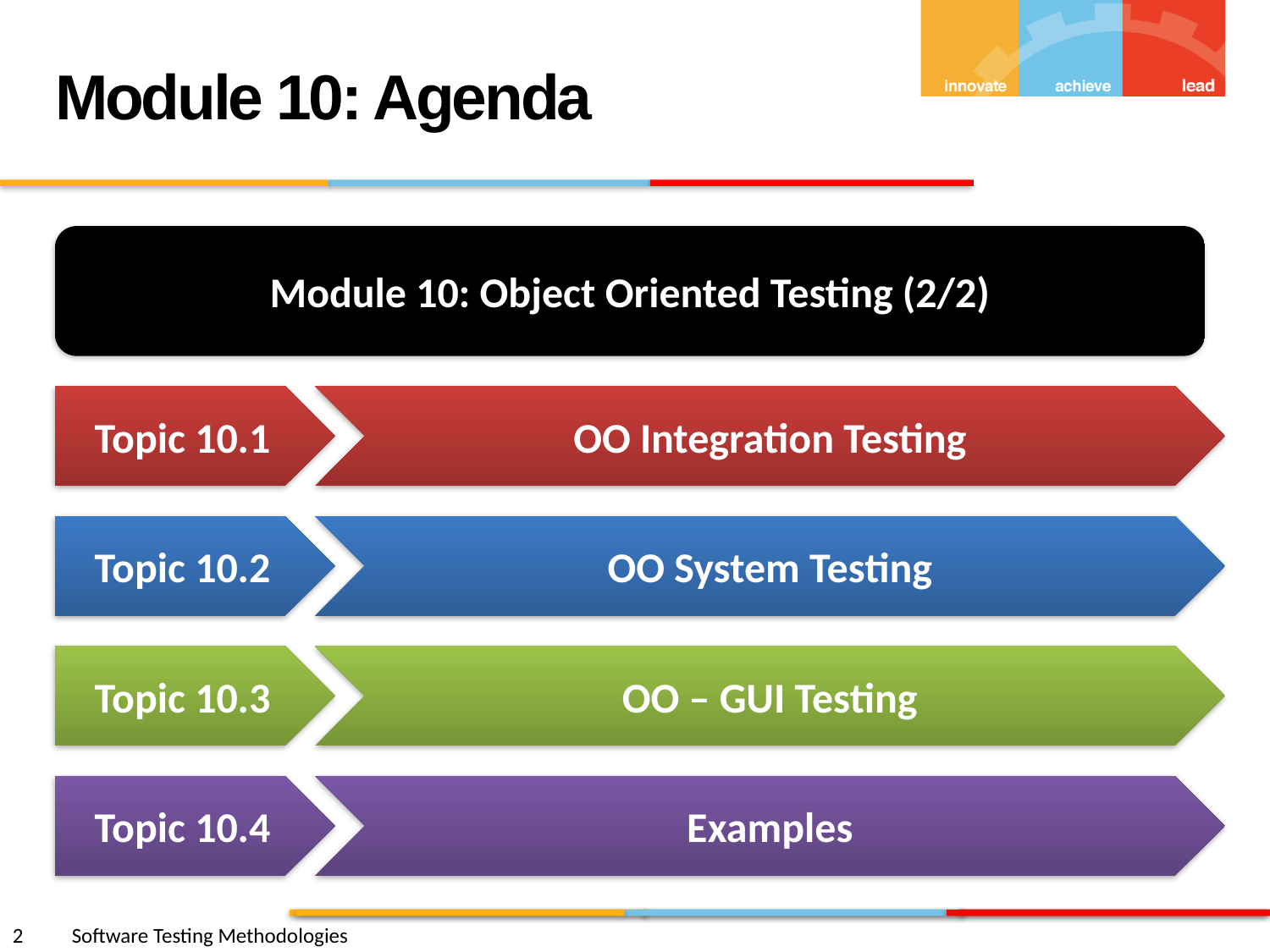

Module 10: Agenda
Module 10: Object Oriented Testing (2/2)
Topic 10.1
OO Integration Testing
Topic 10.2
OO System Testing
Topic 10.3
OO – GUI Testing
Topic 10.4
Examples